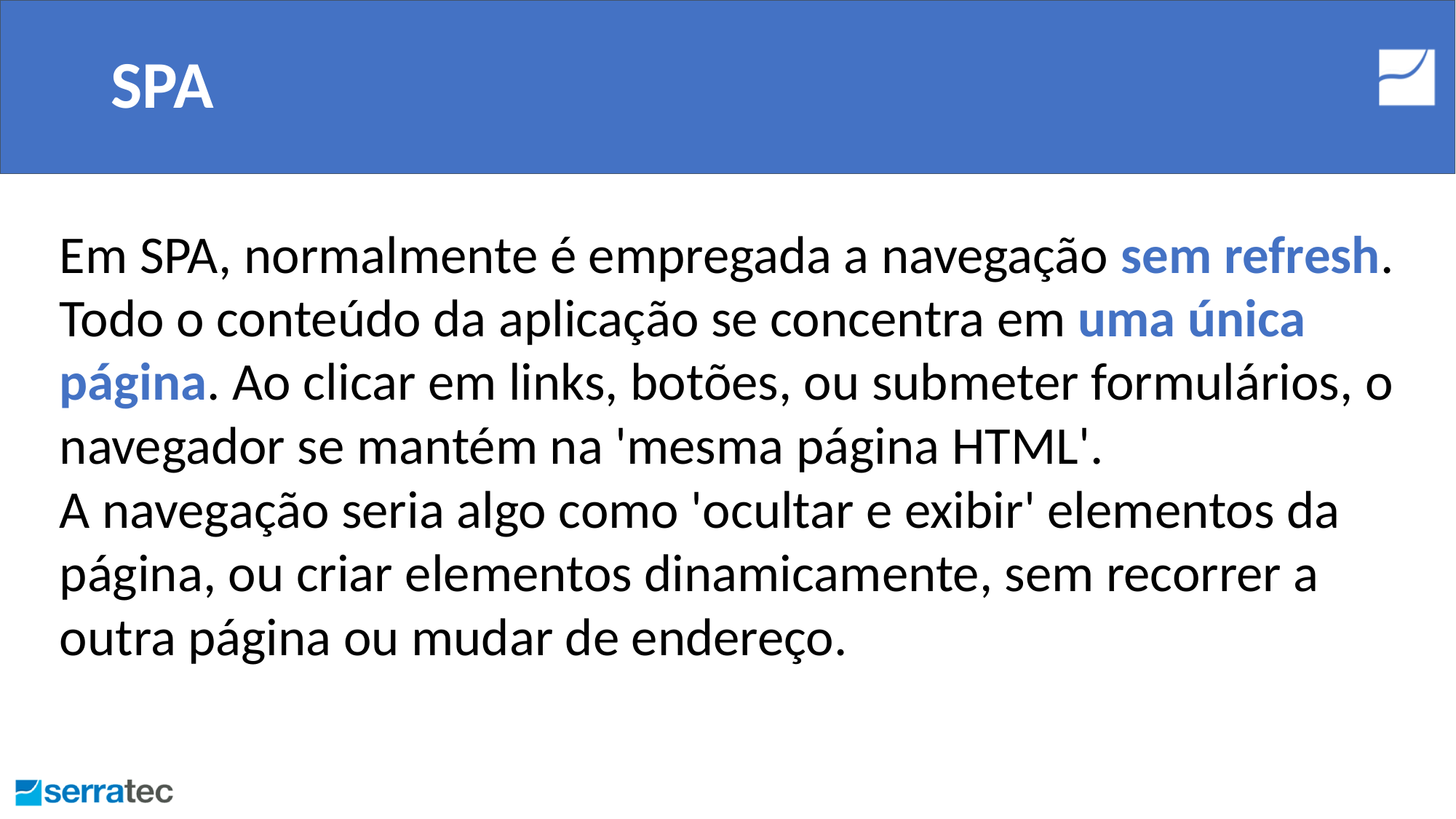

# SPA
Em SPA, normalmente é empregada a navegação sem refresh. Todo o conteúdo da aplicação se concentra em uma única página. Ao clicar em links, botões, ou submeter formulários, o navegador se mantém na 'mesma página HTML'.
A navegação seria algo como 'ocultar e exibir' elementos da página, ou criar elementos dinamicamente, sem recorrer a outra página ou mudar de endereço.